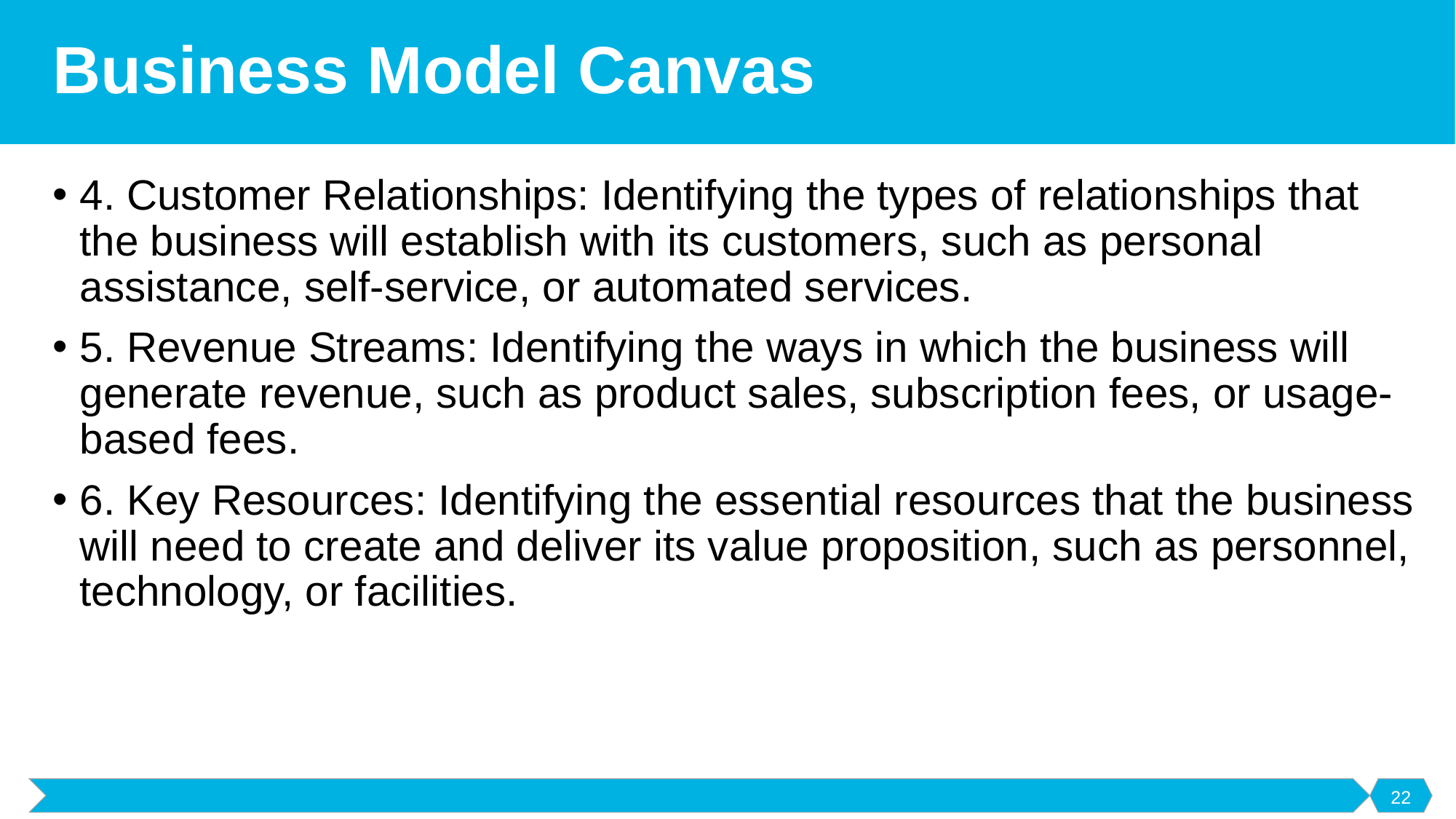

# Business Model Canvas
4. Customer Relationships: Identifying the types of relationships that the business will establish with its customers, such as personal assistance, self-service, or automated services.
5. Revenue Streams: Identifying the ways in which the business will generate revenue, such as product sales, subscription fees, or usage-based fees.
6. Key Resources: Identifying the essential resources that the business will need to create and deliver its value proposition, such as personnel, technology, or facilities.
22